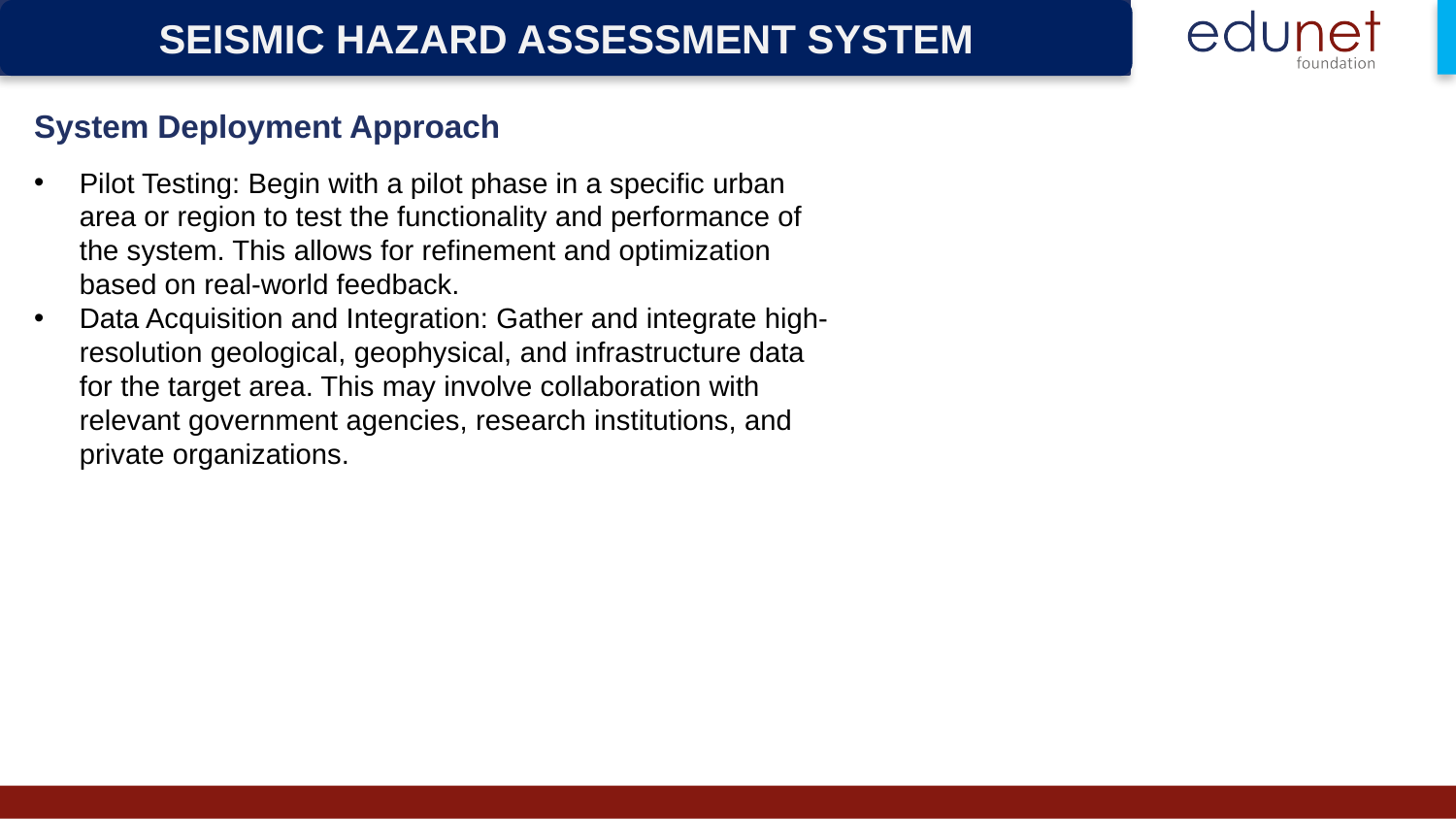

SEISMIC HAZARD ASSESSMENT SYSTEM
System Deployment Approach
Pilot Testing: Begin with a pilot phase in a specific urban area or region to test the functionality and performance of the system. This allows for refinement and optimization based on real-world feedback.
Data Acquisition and Integration: Gather and integrate high-resolution geological, geophysical, and infrastructure data for the target area. This may involve collaboration with relevant government agencies, research institutions, and private organizations.